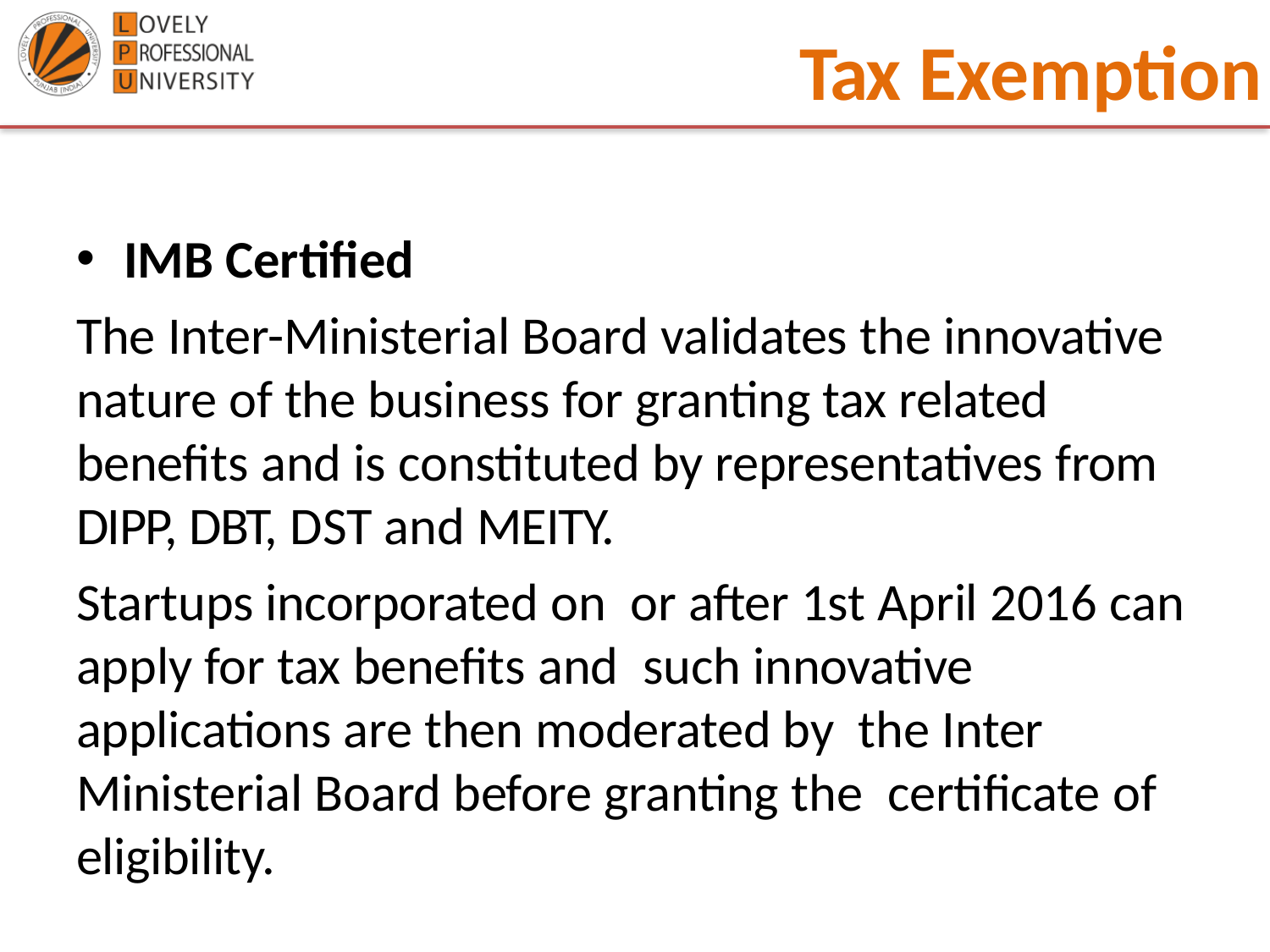

Tax Exemption
IMB Certified
The Inter-Ministerial Board validates the innovative  nature of the business for granting tax related  benefits and is constituted by representatives from  DIPP, DBT, DST and MEITY.
Startups incorporated on  or after 1st April 2016 can apply for tax benefits and  such innovative applications are then moderated by  the Inter Ministerial Board before granting the  certificate of eligibility.